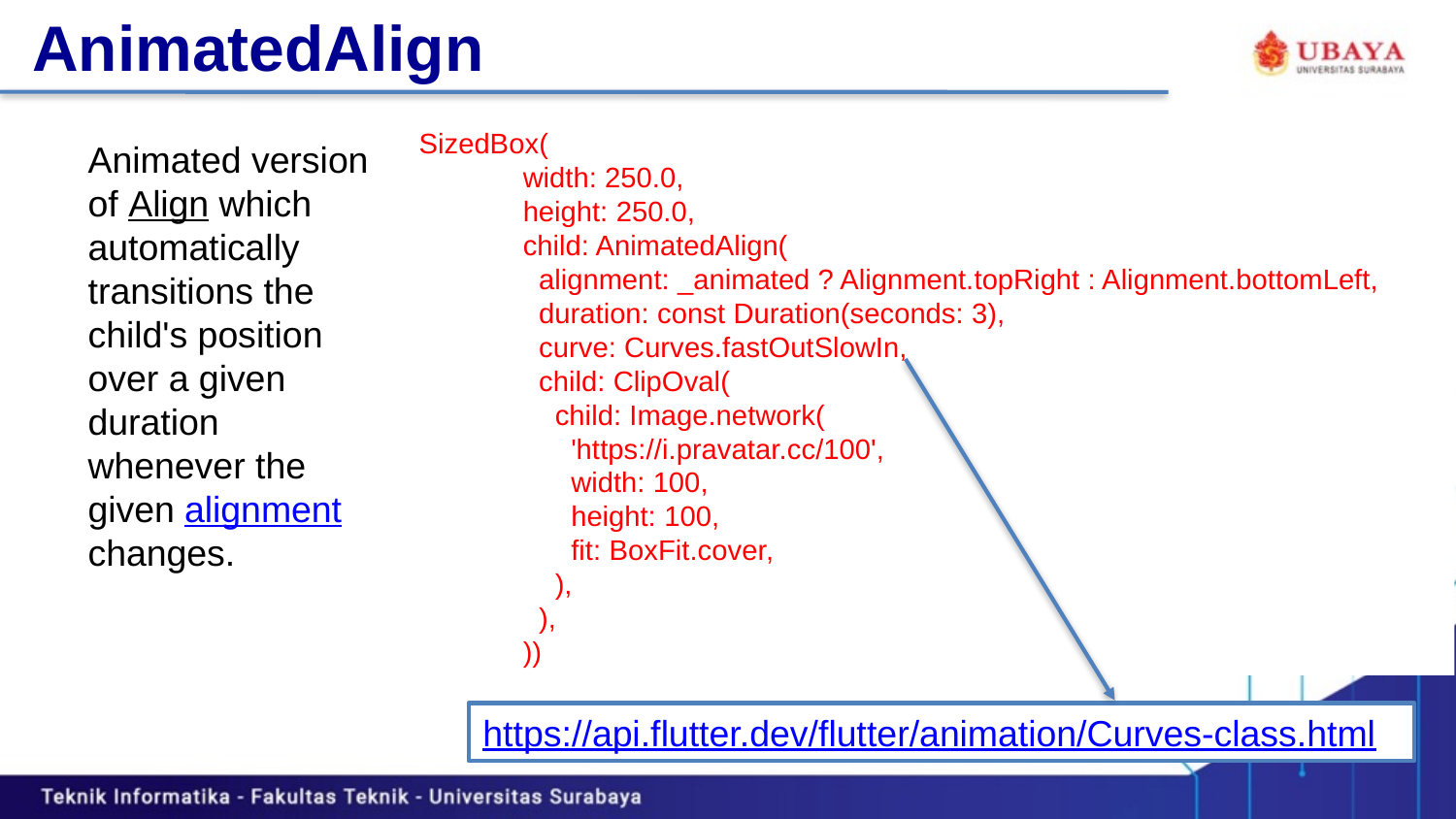

# AnimatedAlign

 SizedBox(
              width: 250.0,
              height: 250.0,
              child: AnimatedAlign(
                alignment: _animated ? Alignment.topRight : Alignment.bottomLeft,
                duration: const Duration(seconds: 3),
                curve: Curves.fastOutSlowIn,
                child: ClipOval(
                  child: Image.network(
                    'https://i.pravatar.cc/100',
                    width: 100,
                    height: 100,
                    fit: BoxFit.cover,
                  ),
                ),
              ))
Animated version of Align which automatically transitions the child's position over a given duration whenever the given alignment changes.
https://api.flutter.dev/flutter/animation/Curves-class.html